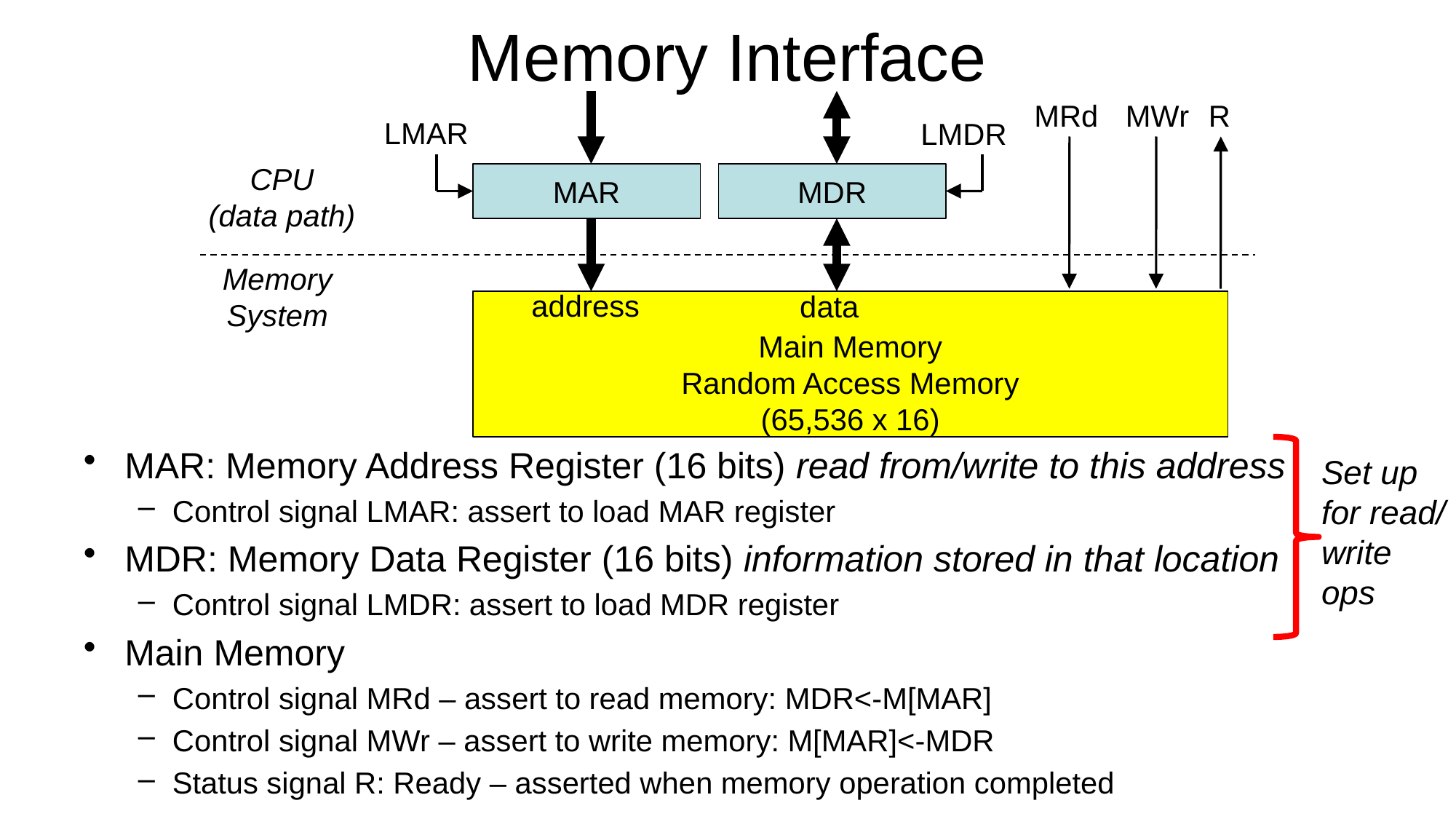

# Memory Interface
MRd
MWr
R
LMAR
LMDR
CPU
(data path)
MAR
MDR
Memory
System
address
data

Main Memory
Random Access Memory
(65,536 x 16)
MAR: Memory Address Register (16 bits) read from/write to this address
Control signal LMAR: assert to load MAR register
MDR: Memory Data Register (16 bits) information stored in that location
Control signal LMDR: assert to load MDR register
Main Memory
Control signal MRd – assert to read memory: MDR<-M[MAR]
Control signal MWr – assert to write memory: M[MAR]<-MDR
Status signal R: Ready – asserted when memory operation completed

Set up for read/ write ops